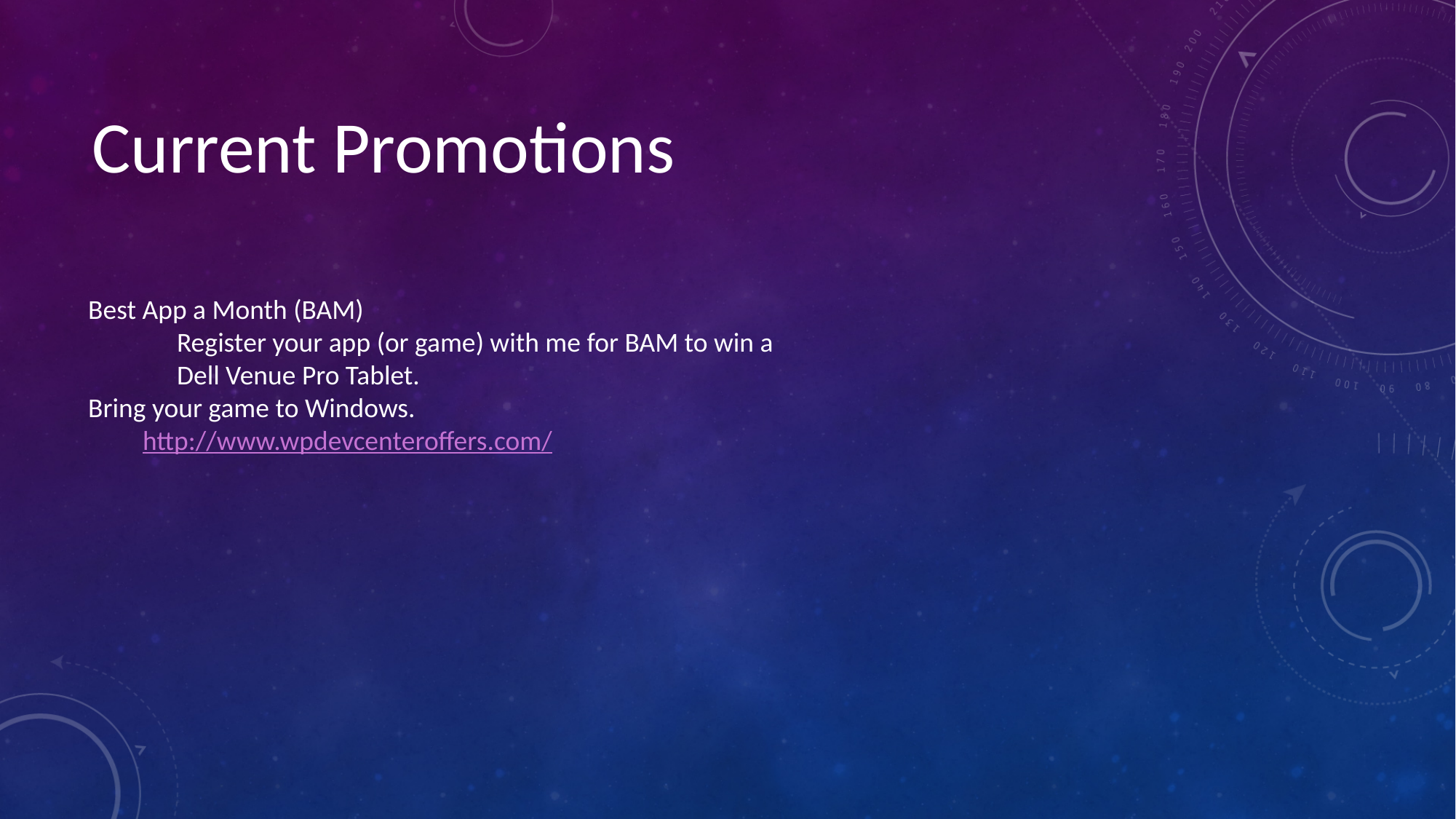

Current Promotions
Best App a Month (BAM)
Register your app (or game) with me for BAM to win a Dell Venue Pro Tablet.
Bring your game to Windows.
http://www.wpdevcenteroffers.com/